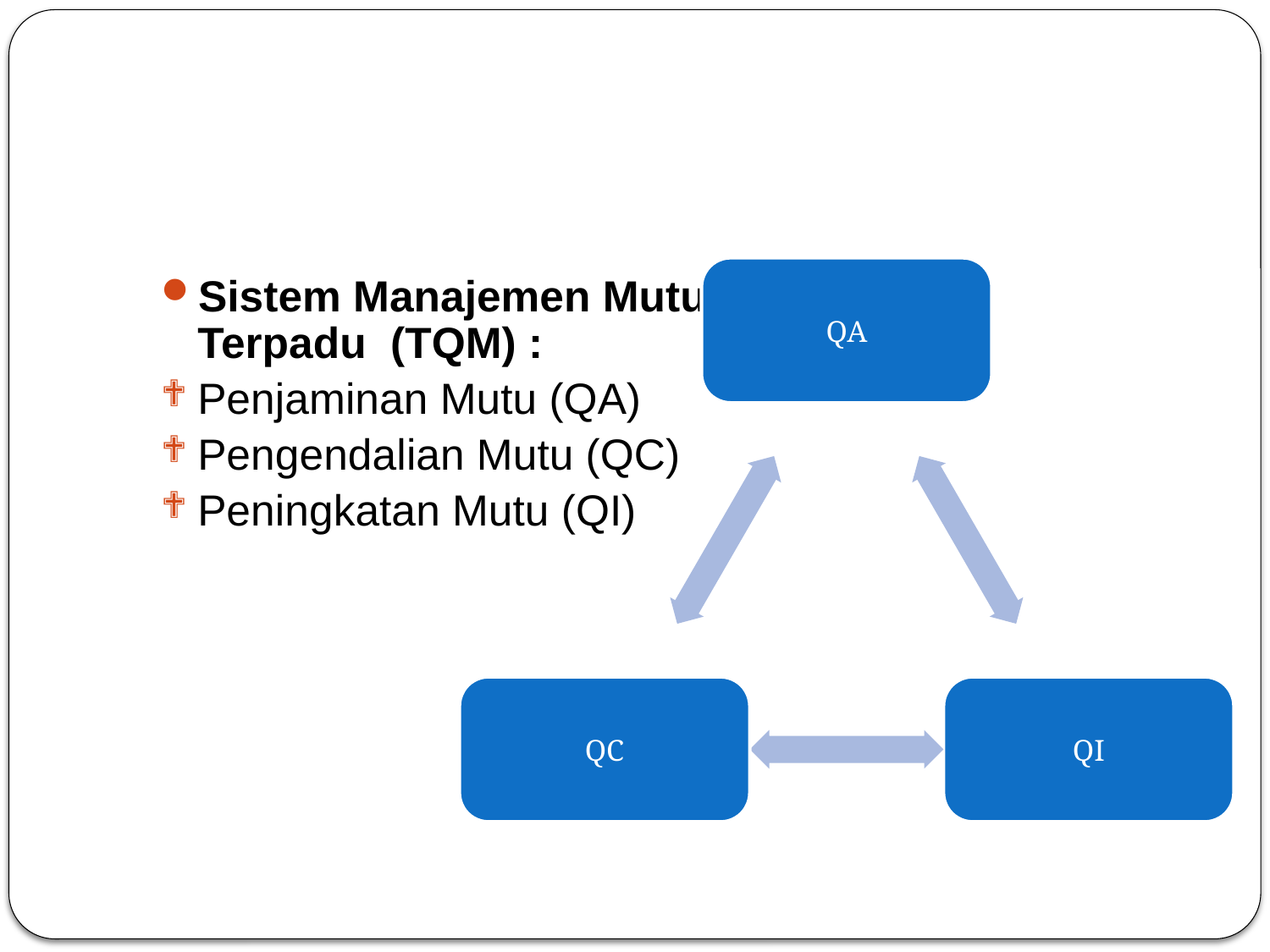

QA

QC

QI

Sistem Manajemen Mutu Terpadu  (TQM) :
Penjaminan Mutu (QA)
Pengendalian Mutu (QC)
Peningkatan Mutu (QI)